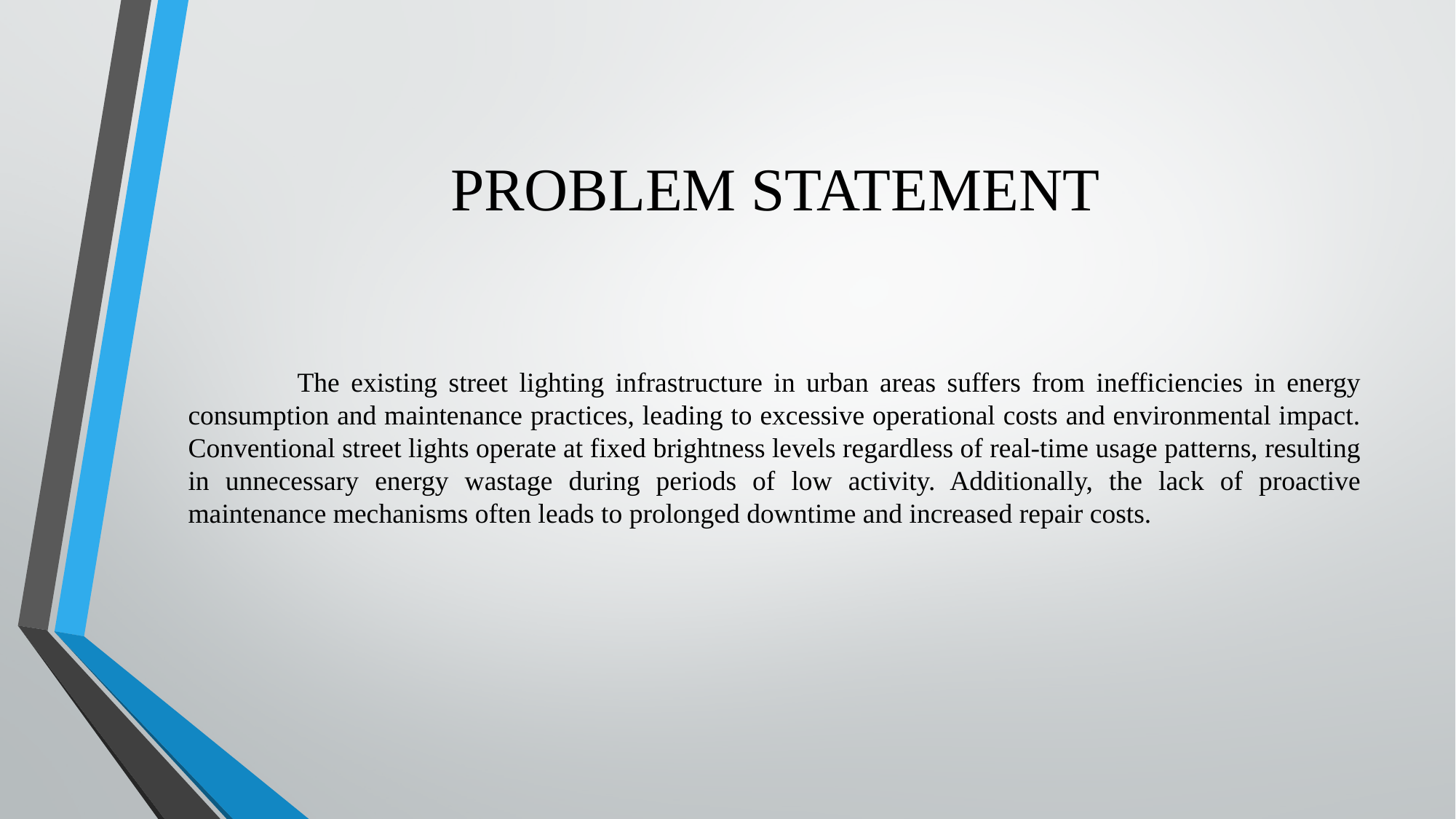

# PROBLEM STATEMENT
	The existing street lighting infrastructure in urban areas suffers from inefficiencies in energy consumption and maintenance practices, leading to excessive operational costs and environmental impact. Conventional street lights operate at fixed brightness levels regardless of real-time usage patterns, resulting in unnecessary energy wastage during periods of low activity. Additionally, the lack of proactive maintenance mechanisms often leads to prolonged downtime and increased repair costs.